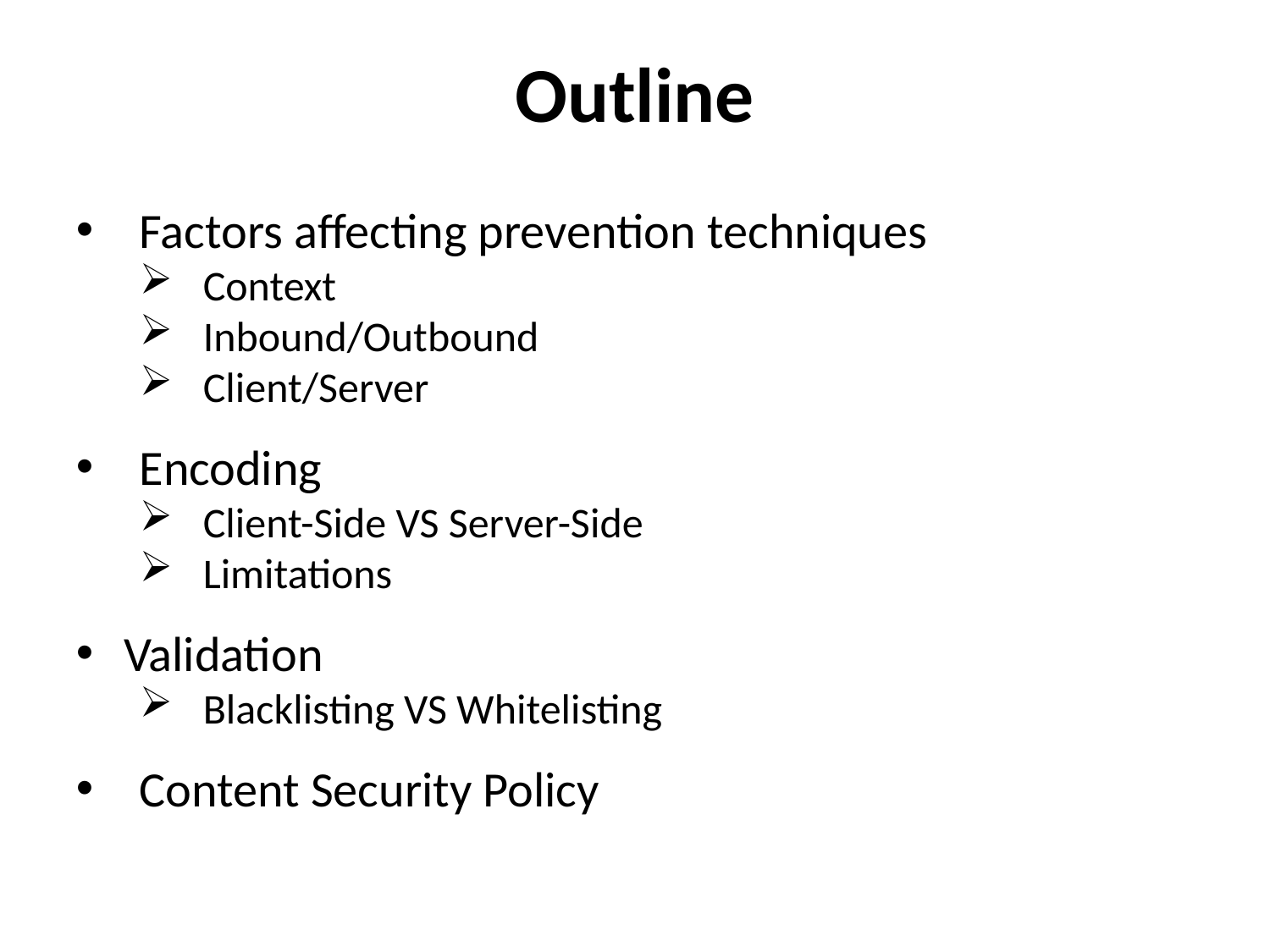

Outline
Factors affecting prevention techniques
Context
Inbound/Outbound
Client/Server

Encoding
Client-Side VS Server-Side
Limitations

Validation
Blacklisting VS Whitelisting

Content Security Policy